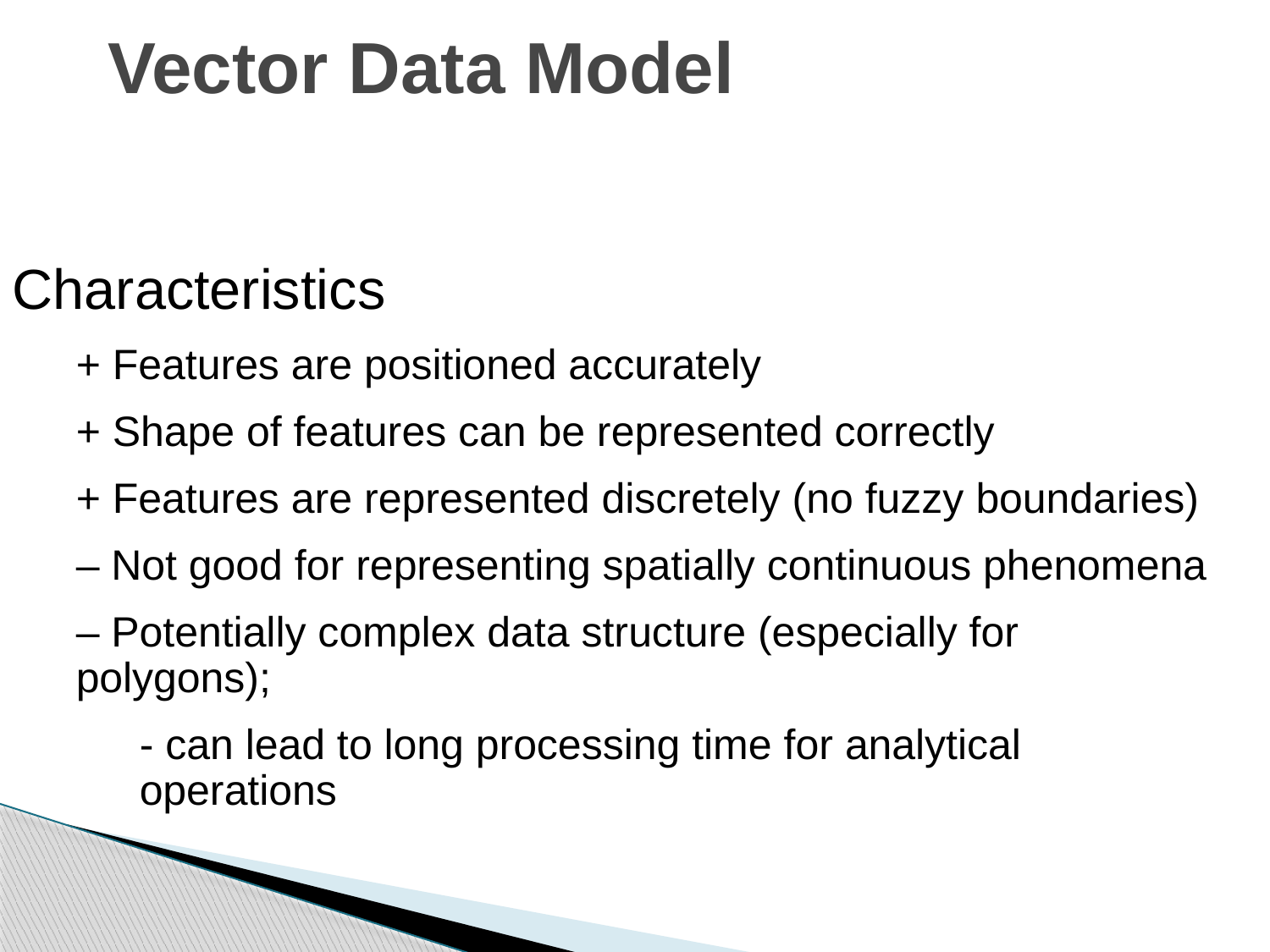

# Vector Data Model
Characteristics
+ Features are positioned accurately
+ Shape of features can be represented correctly
+ Features are represented discretely (no fuzzy boundaries)
– Not good for representing spatially continuous phenomena
– Potentially complex data structure (especially for polygons);
- can lead to long processing time for analytical operations